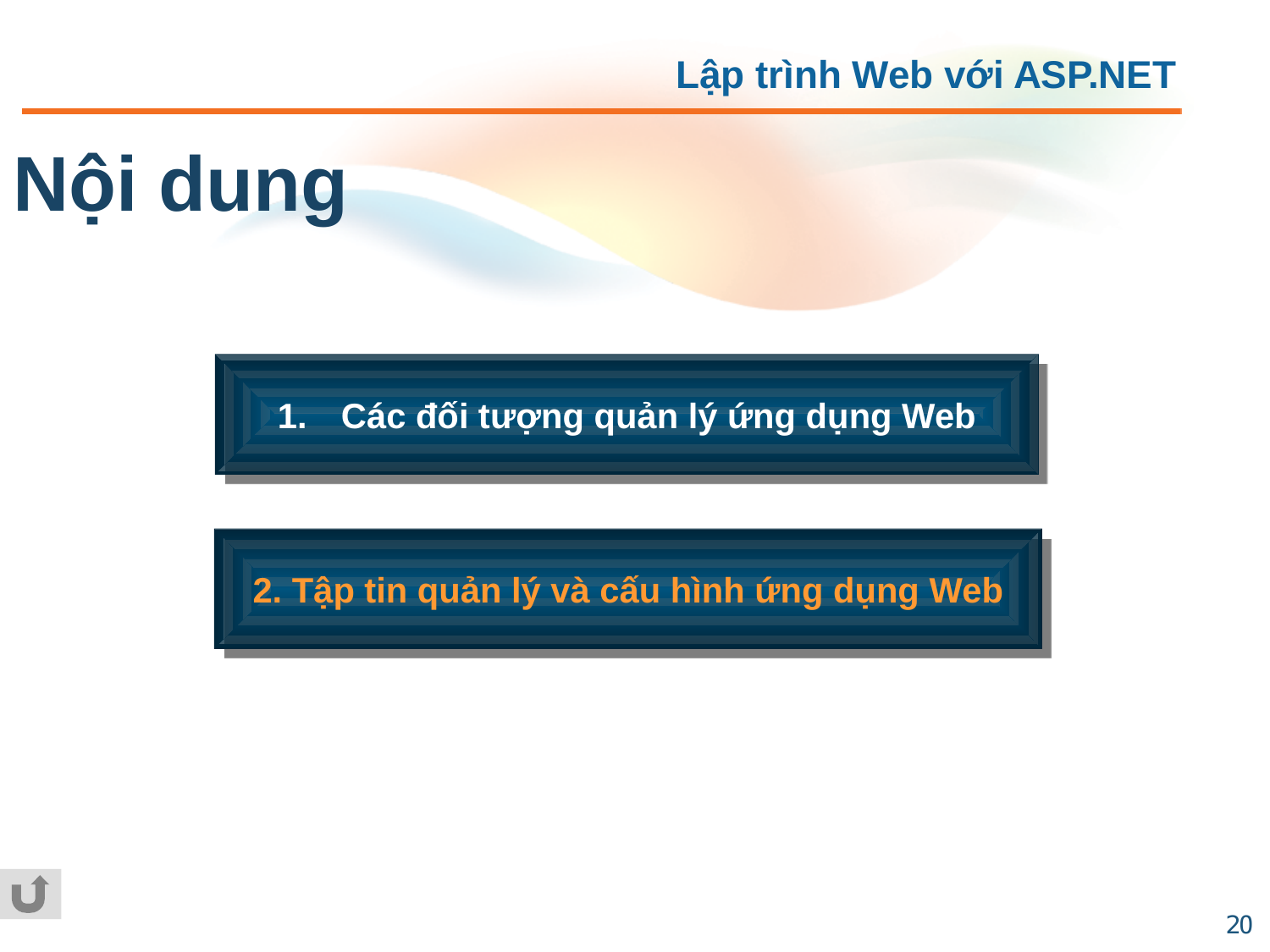

Nội dung
Các đối tượng quản lý ứng dụng Web
2. Tập tin quản lý và cấu hình ứng dụng Web